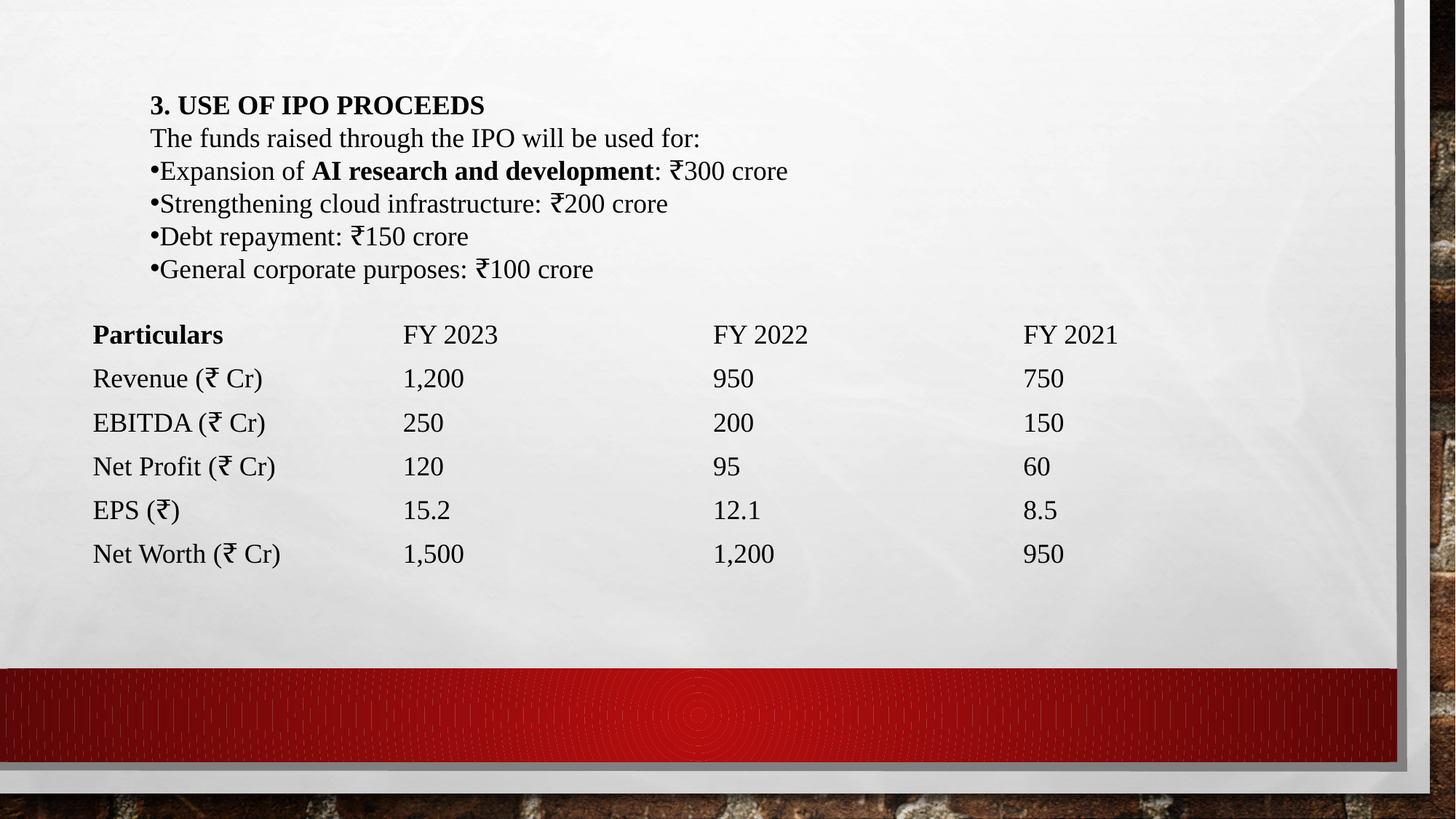

3. USE OF IPO PROCEEDS
The funds raised through the IPO will be used for:
Expansion of AI research and development: ₹300 crore
Strengthening cloud infrastructure: ₹200 crore
Debt repayment: ₹150 crore
General corporate purposes: ₹100 crore

| Particulars | FY 2023 | FY 2022 | FY 2021 |
| --- | --- | --- | --- |
| Revenue (₹ Cr) | 1,200 | 950 | 750 |
| EBITDA (₹ Cr) | 250 | 200 | 150 |
| Net Profit (₹ Cr) | 120 | 95 | 60 |
| EPS (₹) | 15.2 | 12.1 | 8.5 |
| Net Worth (₹ Cr) | 1,500 | 1,200 | 950 |